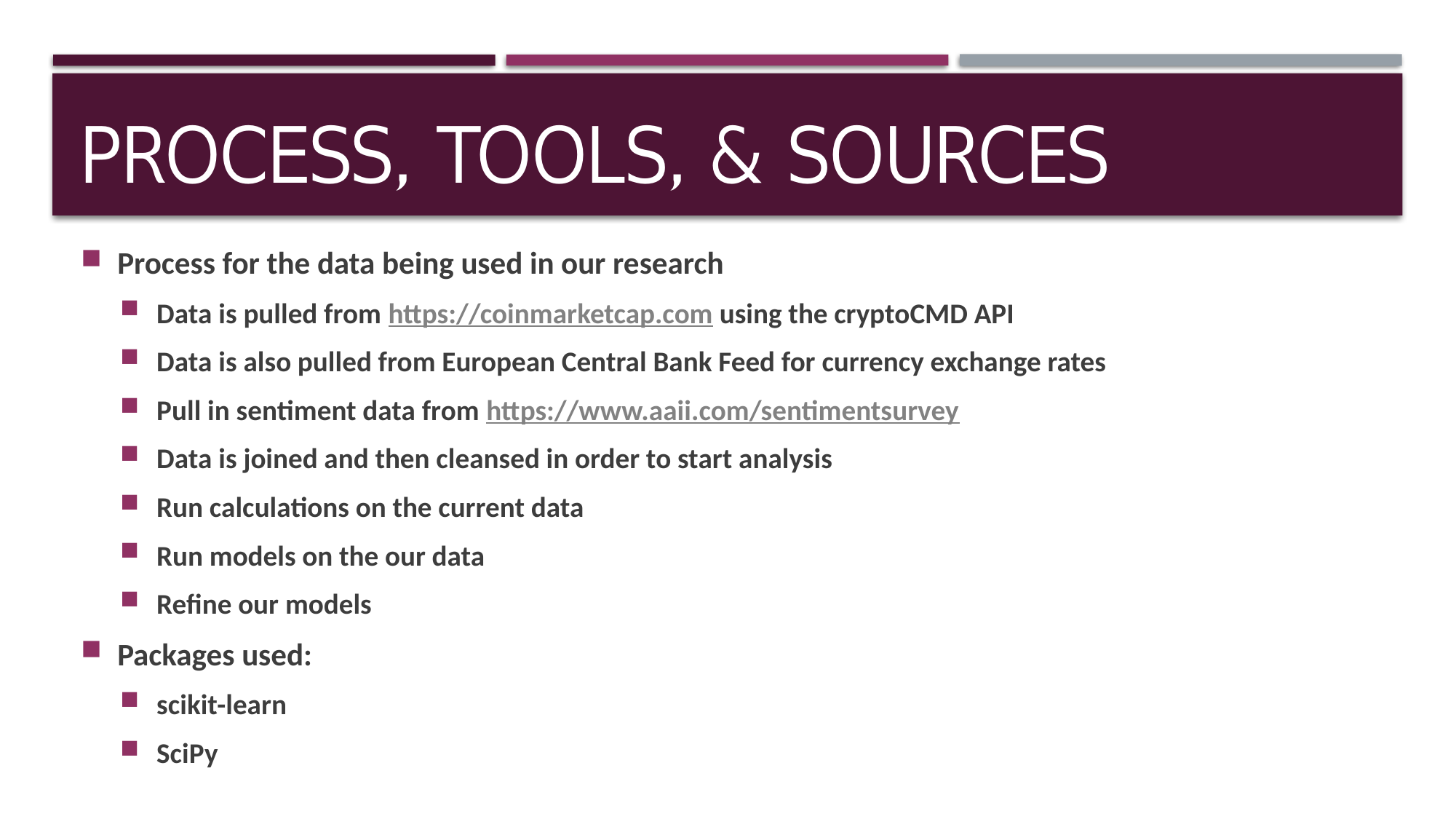

# Process, Tools, & Sources
Process for the data being used in our research
Data is pulled from https://coinmarketcap.com using the cryptoCMD API
Data is also pulled from European Central Bank Feed for currency exchange rates
Pull in sentiment data from https://www.aaii.com/sentimentsurvey
Data is joined and then cleansed in order to start analysis
Run calculations on the current data
Run models on the our data
Refine our models
Packages used:
scikit-learn
SciPy